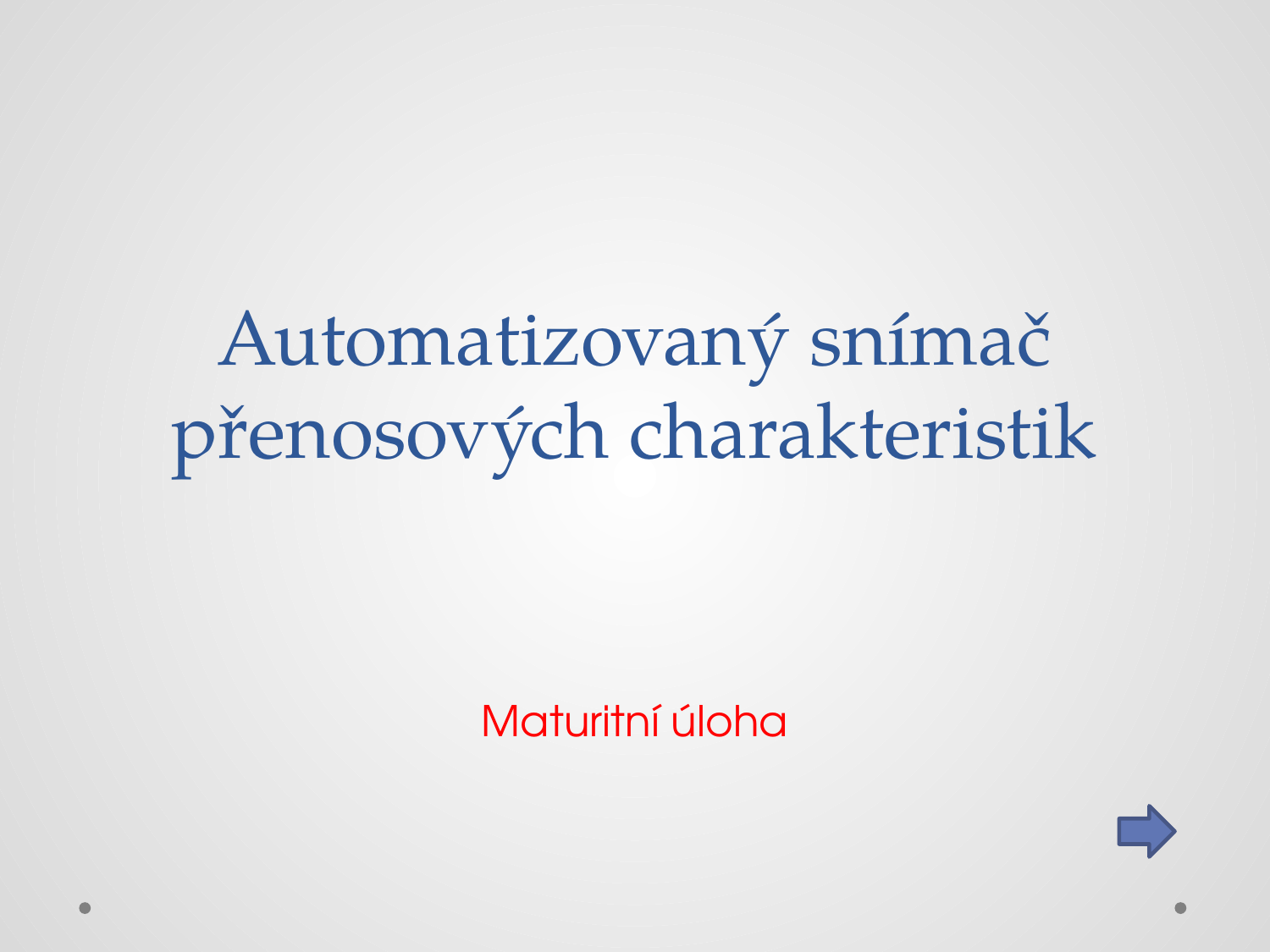

# Automatizovaný snímač přenosových charakteristik
Maturitní úloha